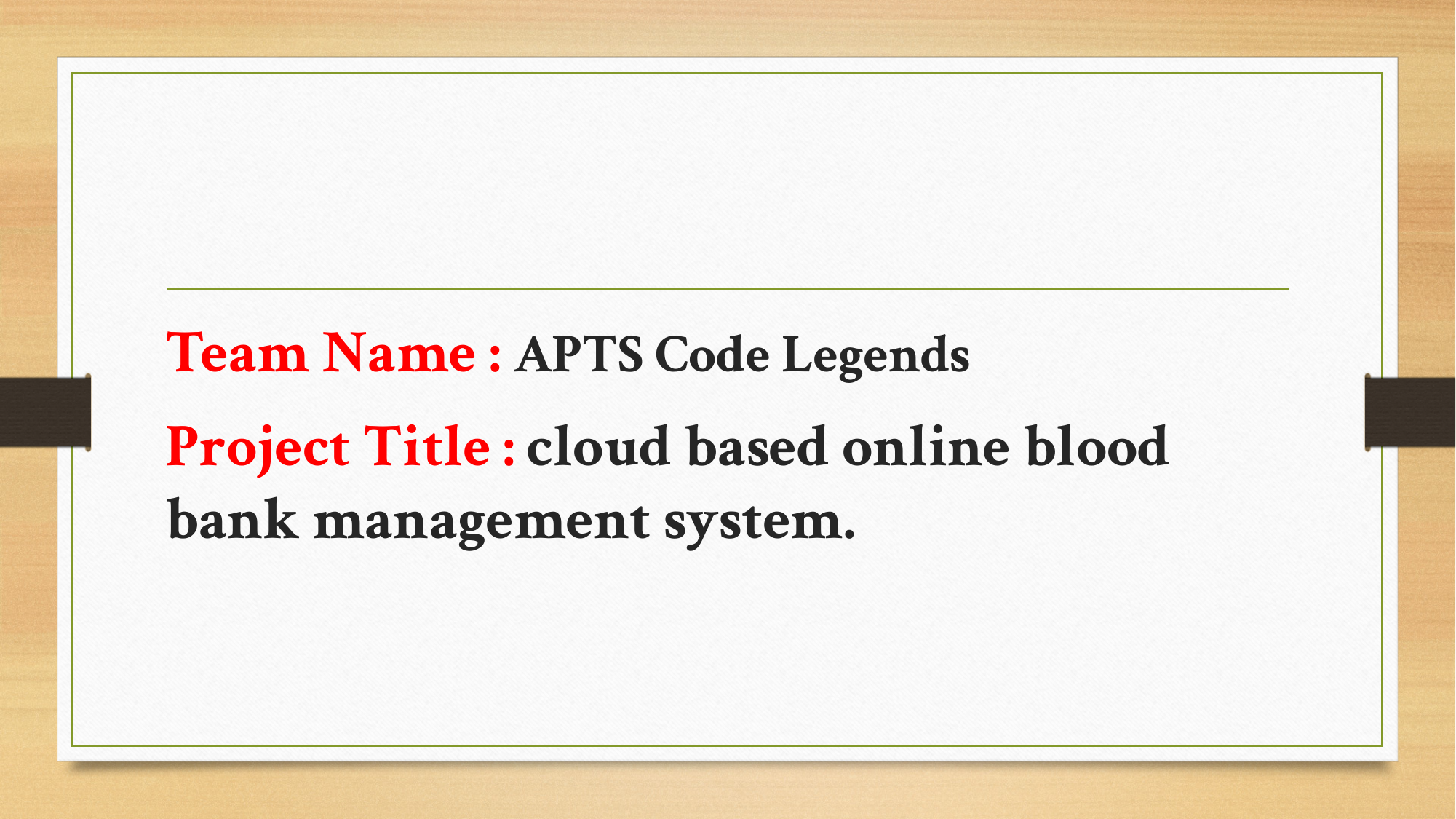

Team Name : APTS Code Legends
Project Title : cloud based online blood          bank management system.